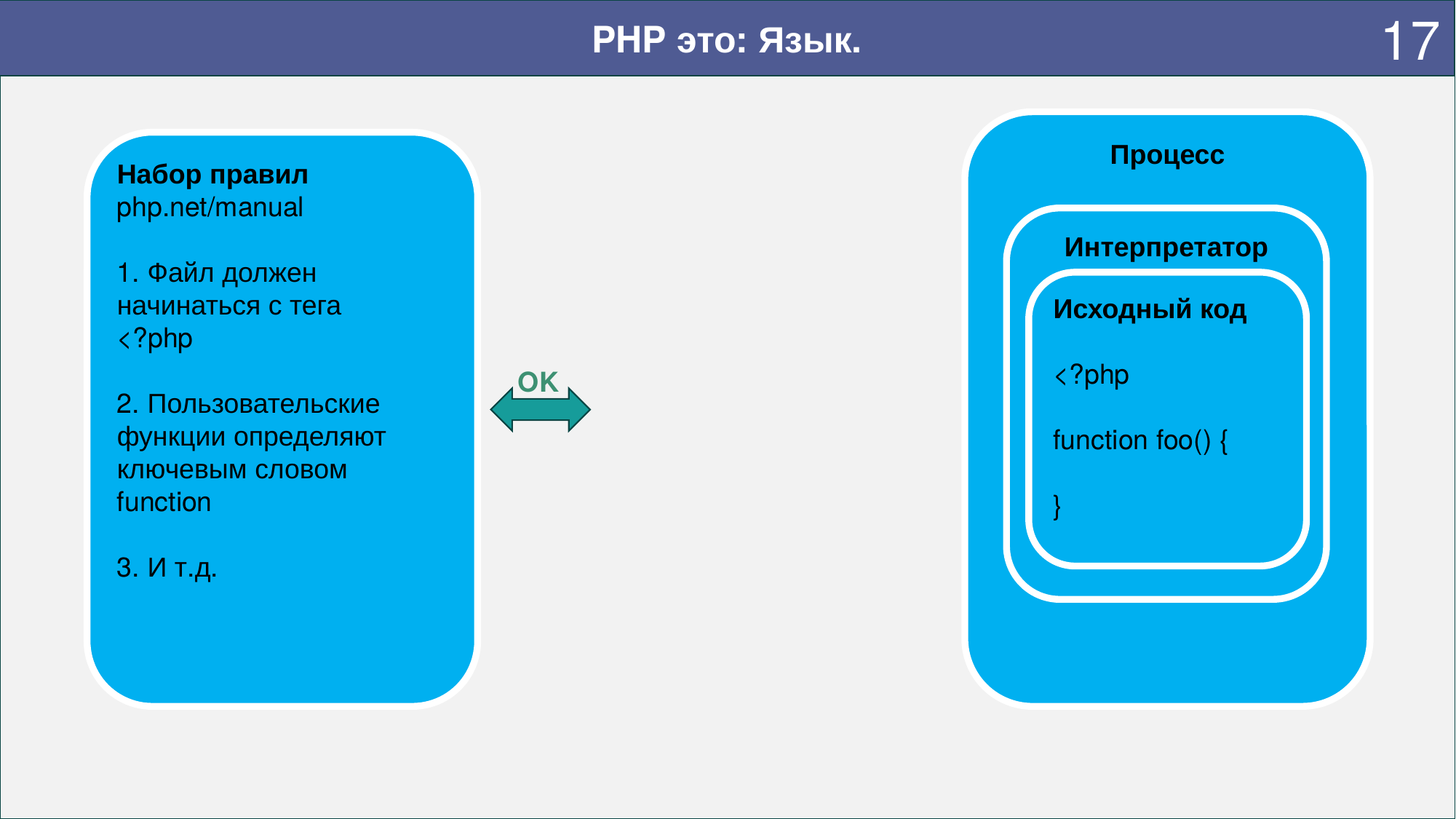

17
PHP это: Язык.

Процесс
Набор правил
php.net/manual
1. Файл должен начинаться с тега
<?php
2. Пользовательские функции определяют ключевым словом function
3. И т.д.
Интерпретатор
Исходный код
<?php
function foo() {
}
OK